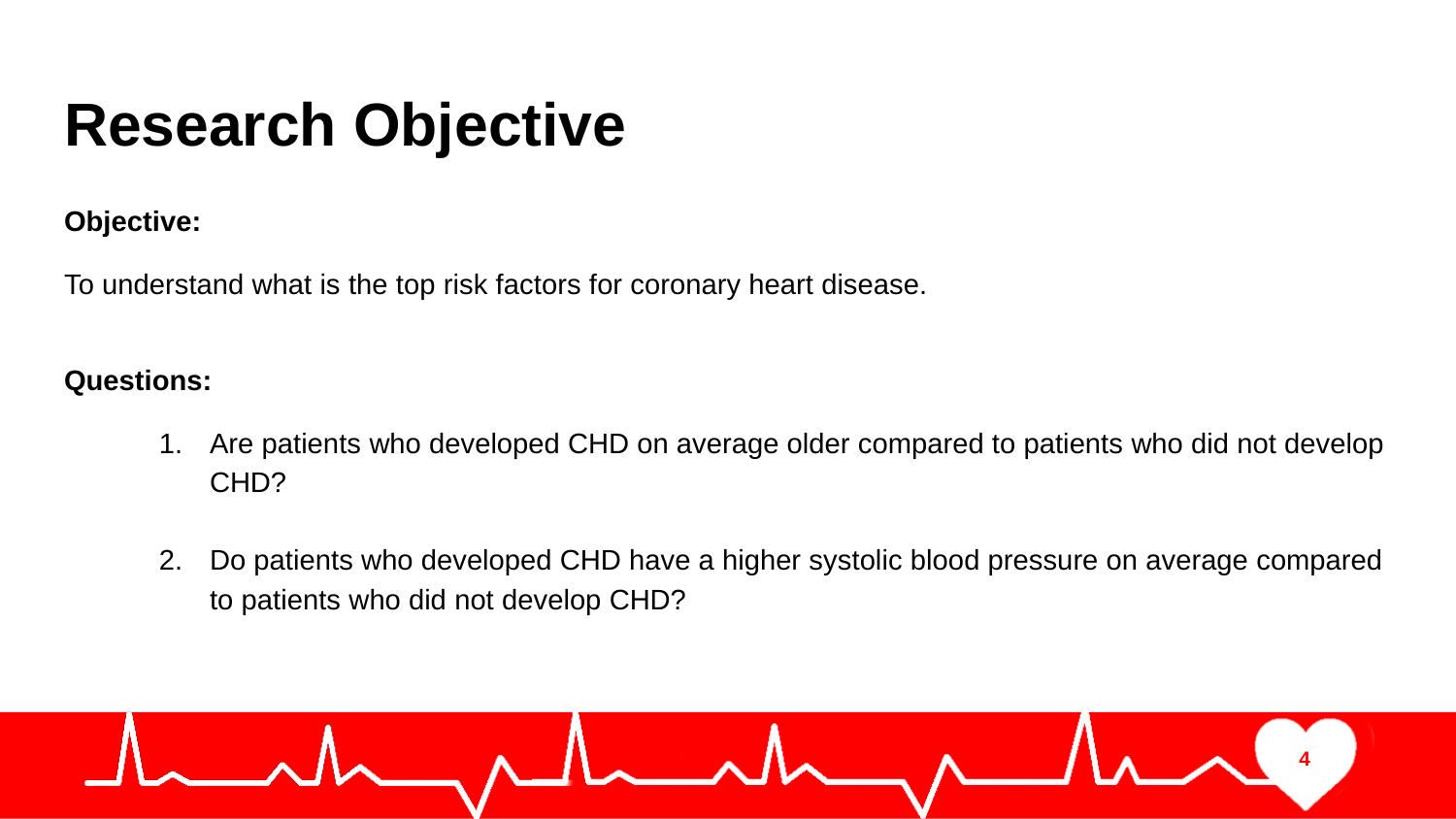

# Research Objective
Objective:
To understand what is the top risk factors for coronary heart disease.

Questions:
Are patients who developed CHD on average older compared to patients who did not develop CHD?

Do patients who developed CHD have a higher systolic blood pressure on average compared to patients who did not develop CHD?

4